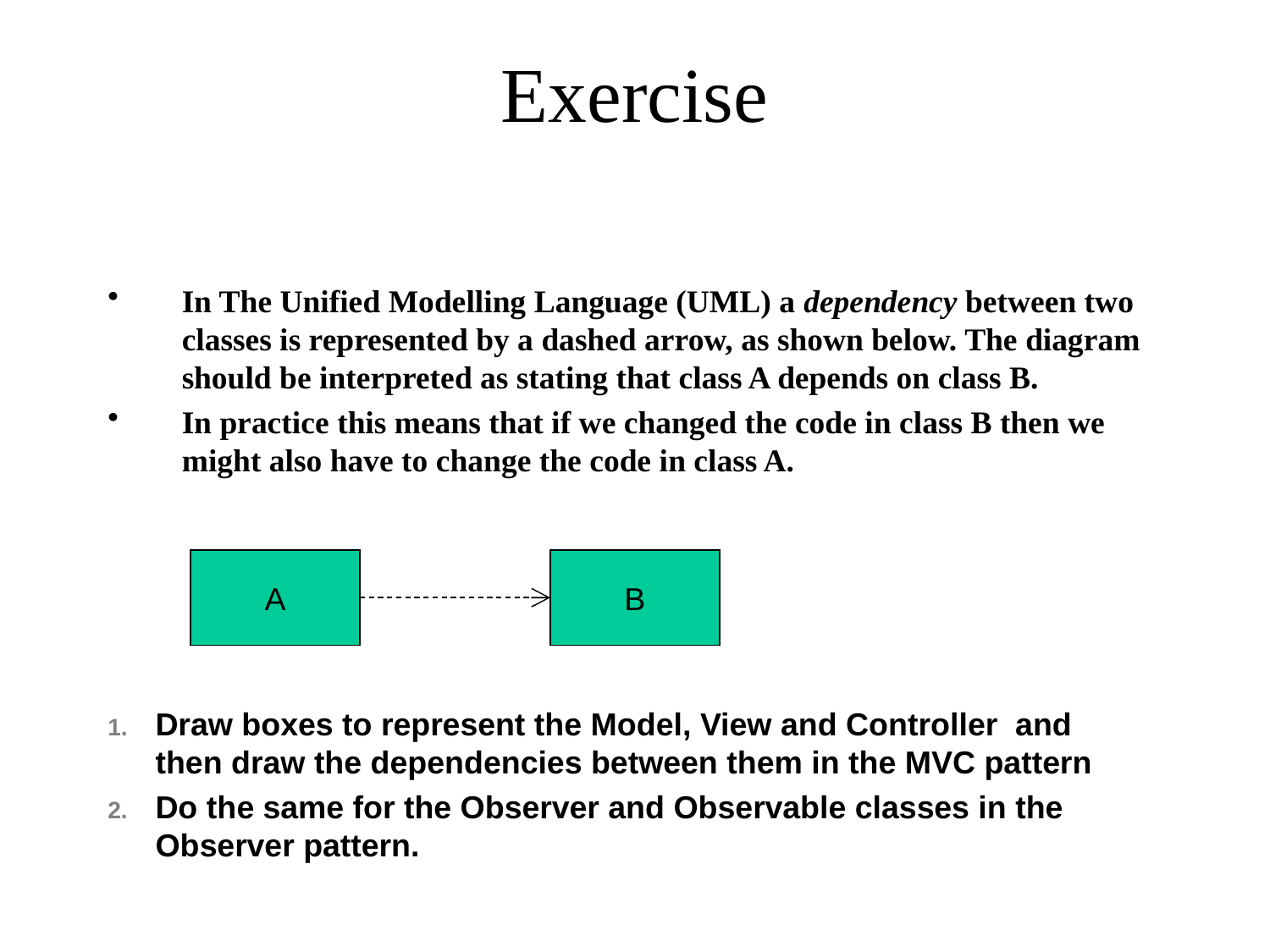

# Exercise
In The Unified Modelling Language (UML) a dependency between two classes is represented by a dashed arrow, as shown below. The diagram should be interpreted as stating that class A depends on class B.
In practice this means that if we changed the code in class B then we might also have to change the code in class A.
A
B
Draw boxes to represent the Model, View and Controller  and then draw the dependencies between them in the MVC pattern
Do the same for the Observer and Observable classes in the Observer pattern.